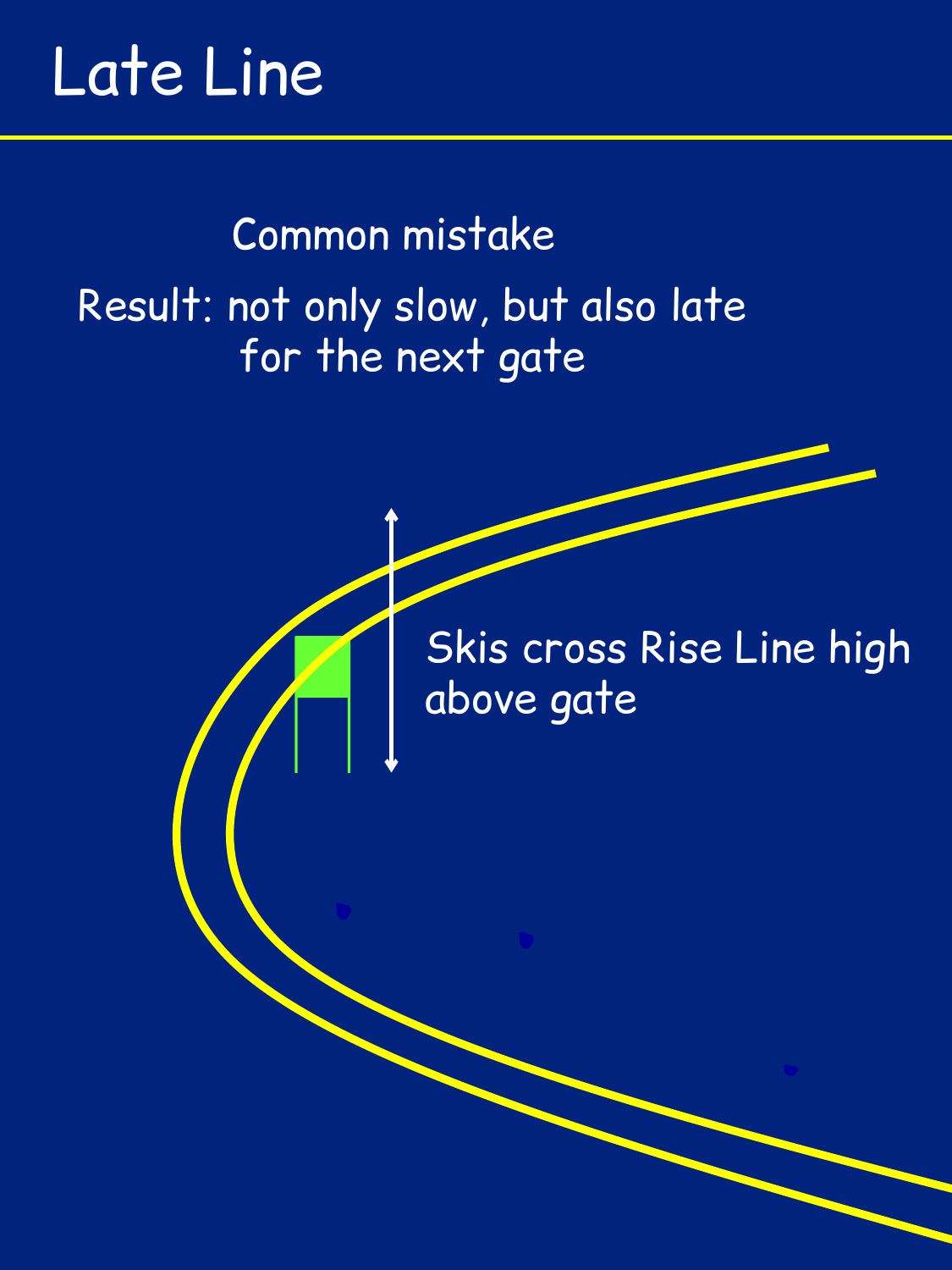

# Late Line
Common mistake

Result: not only slow, but also late for the next gate

Skis cross Rise Line high above gate